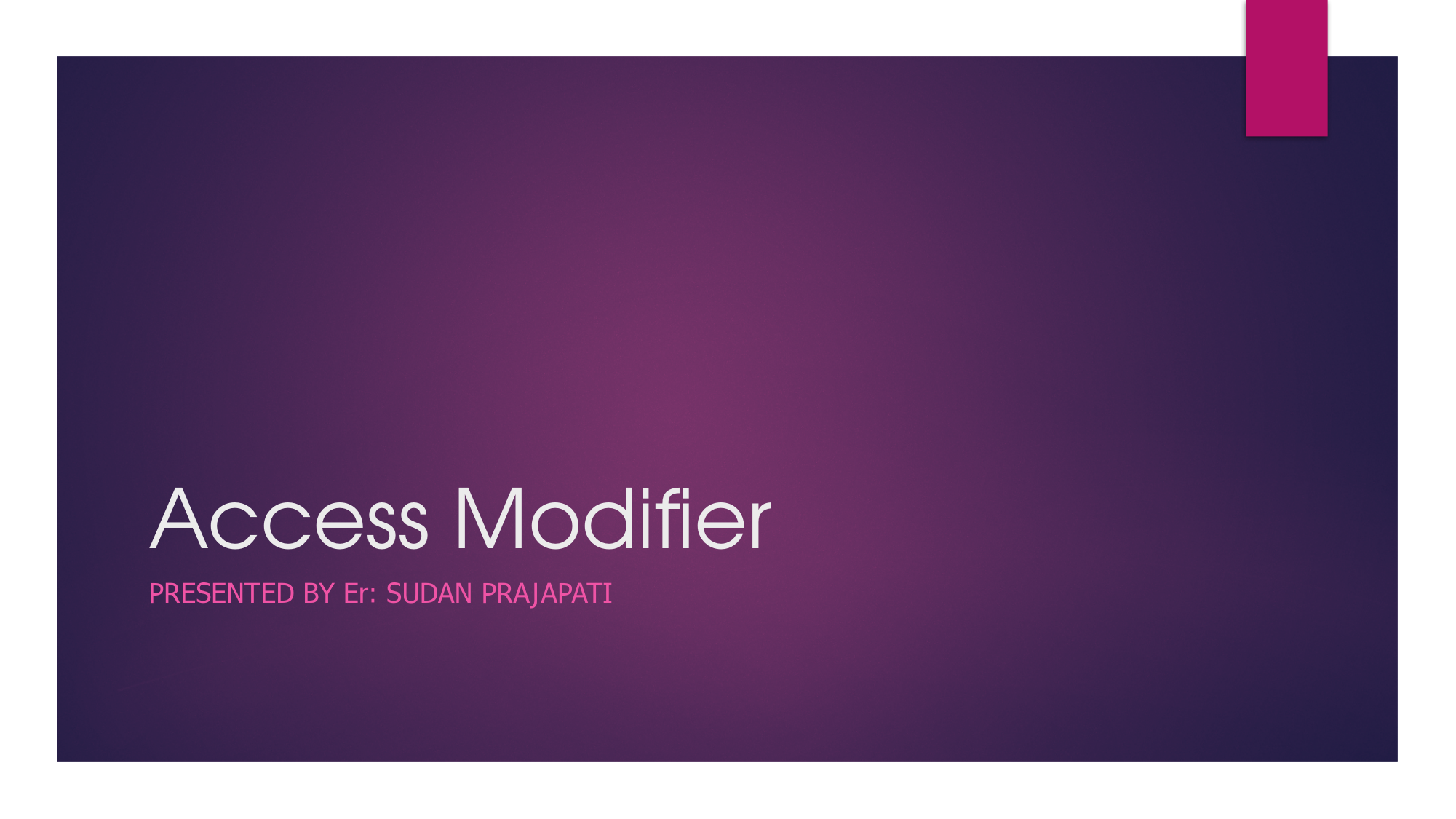

# Access Modifier
Presented By Er: SUDAN Prajapati